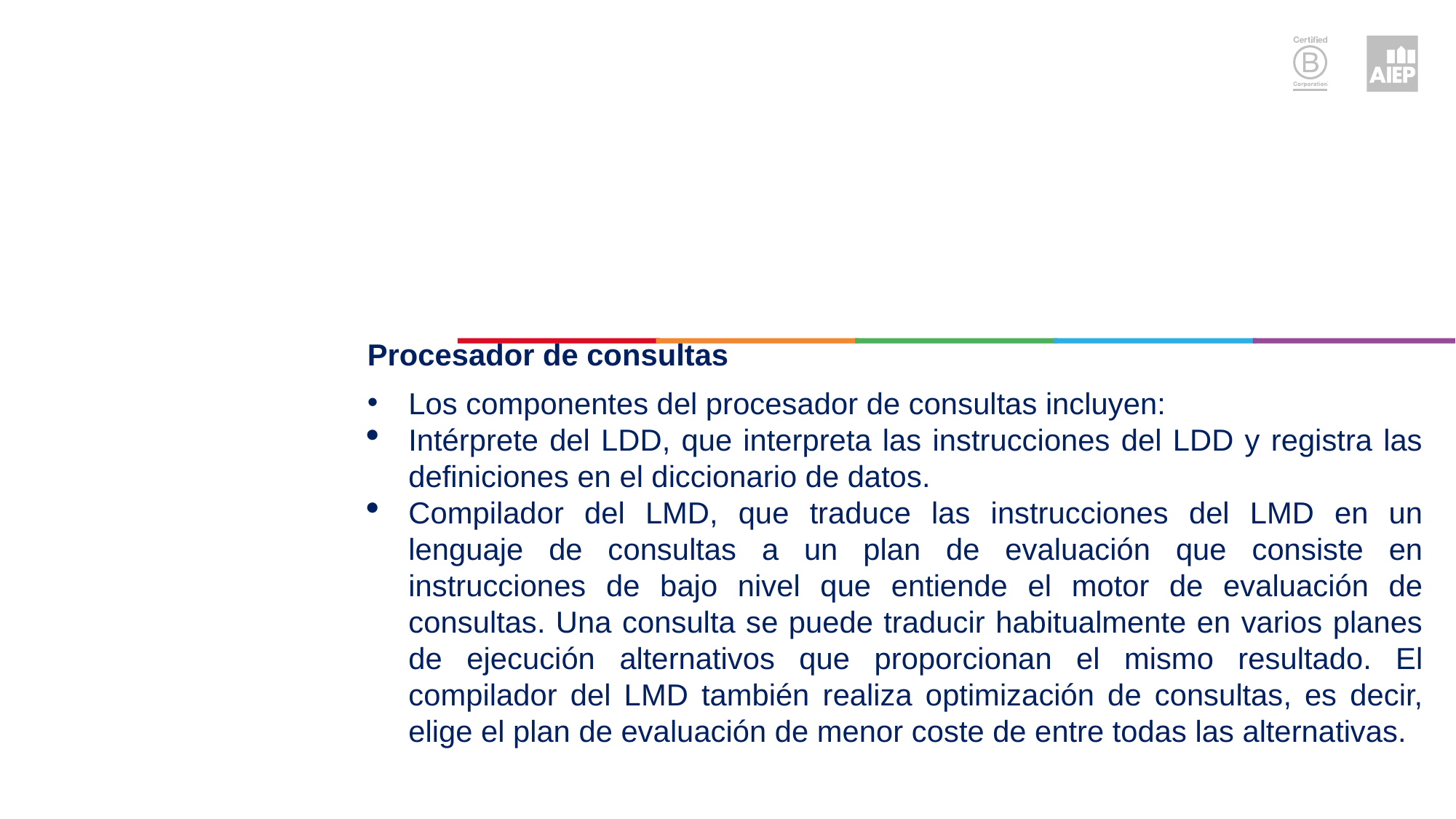

#
Procesador de consultas
Los componentes del procesador de consultas incluyen:
Intérprete del LDD, que interpreta las instrucciones del LDD y registra las definiciones en el diccionario de datos.
Compilador del LMD, que traduce las instrucciones del LMD en un lenguaje de consultas a un plan de evaluación que consiste en instrucciones de bajo nivel que entiende el motor de evaluación de consultas. Una consulta se puede traducir habitualmente en varios planes de ejecución alternativos que proporcionan el mismo resultado. El compilador del LMD también realiza optimización de consultas, es decir, elige el plan de evaluación de menor coste de entre todas las alternativas.